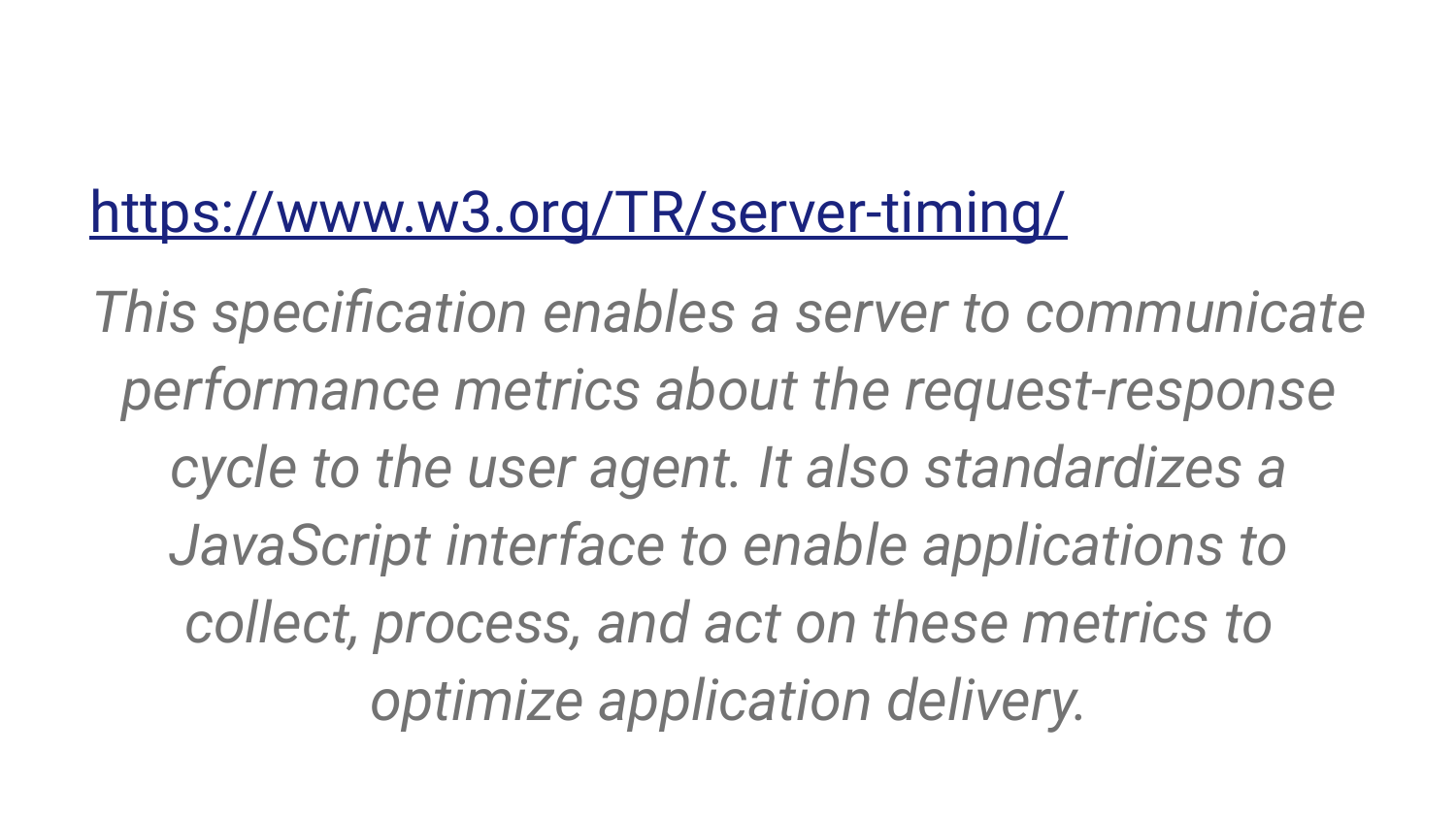

https://www.w3.org/TR/server-timing/
This specification enables a server to communicate performance metrics about the request-response cycle to the user agent. It also standardizes a JavaScript interface to enable applications to collect, process, and act on these metrics to optimize application delivery.